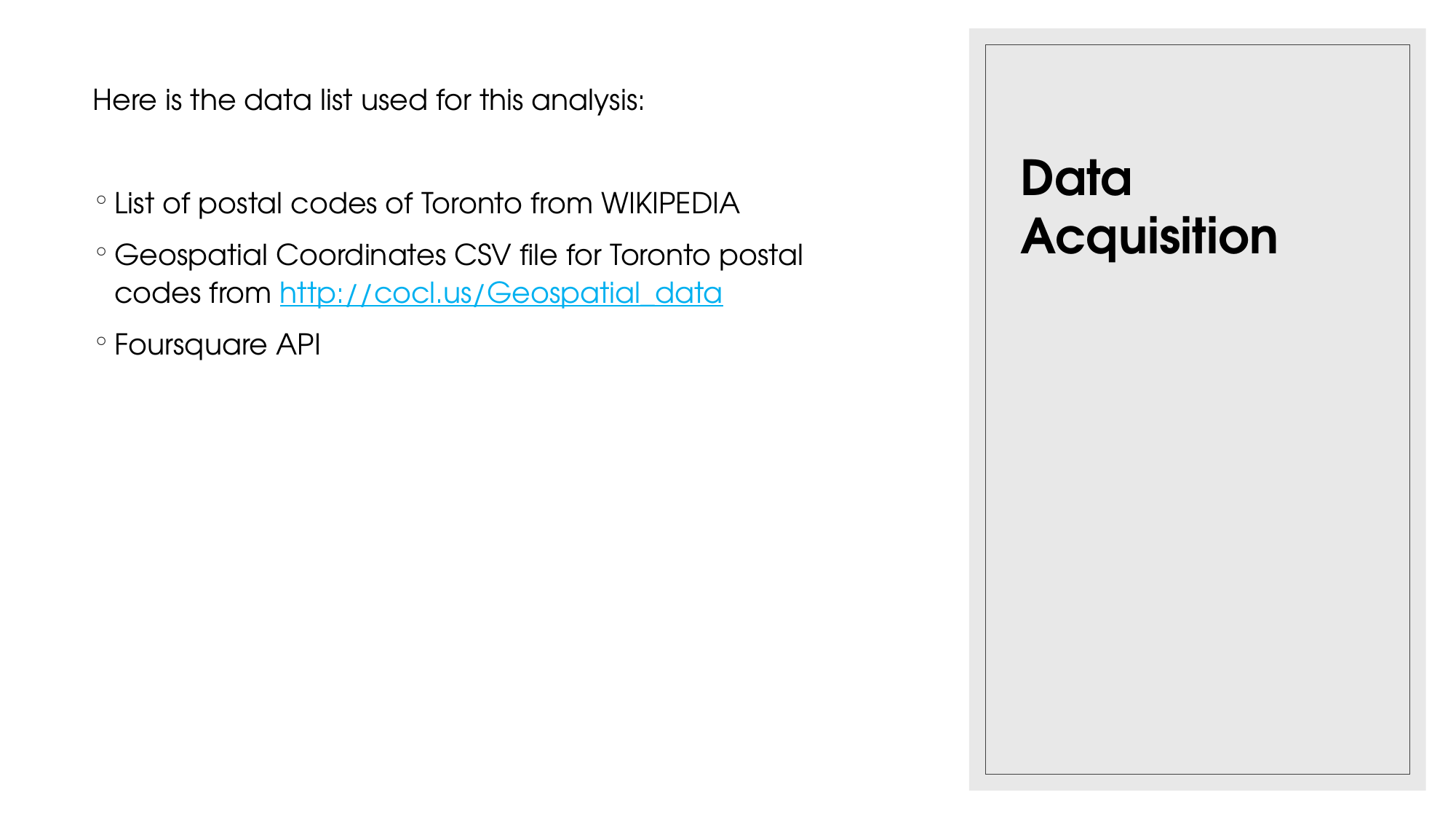

# Data Acquisition
Here is the data list used for this analysis:

List of postal codes of Toronto from WIKIPEDIA
Geospatial Coordinates CSV file for Toronto postal codes from http://cocl.us/Geospatial_data
Foursquare API